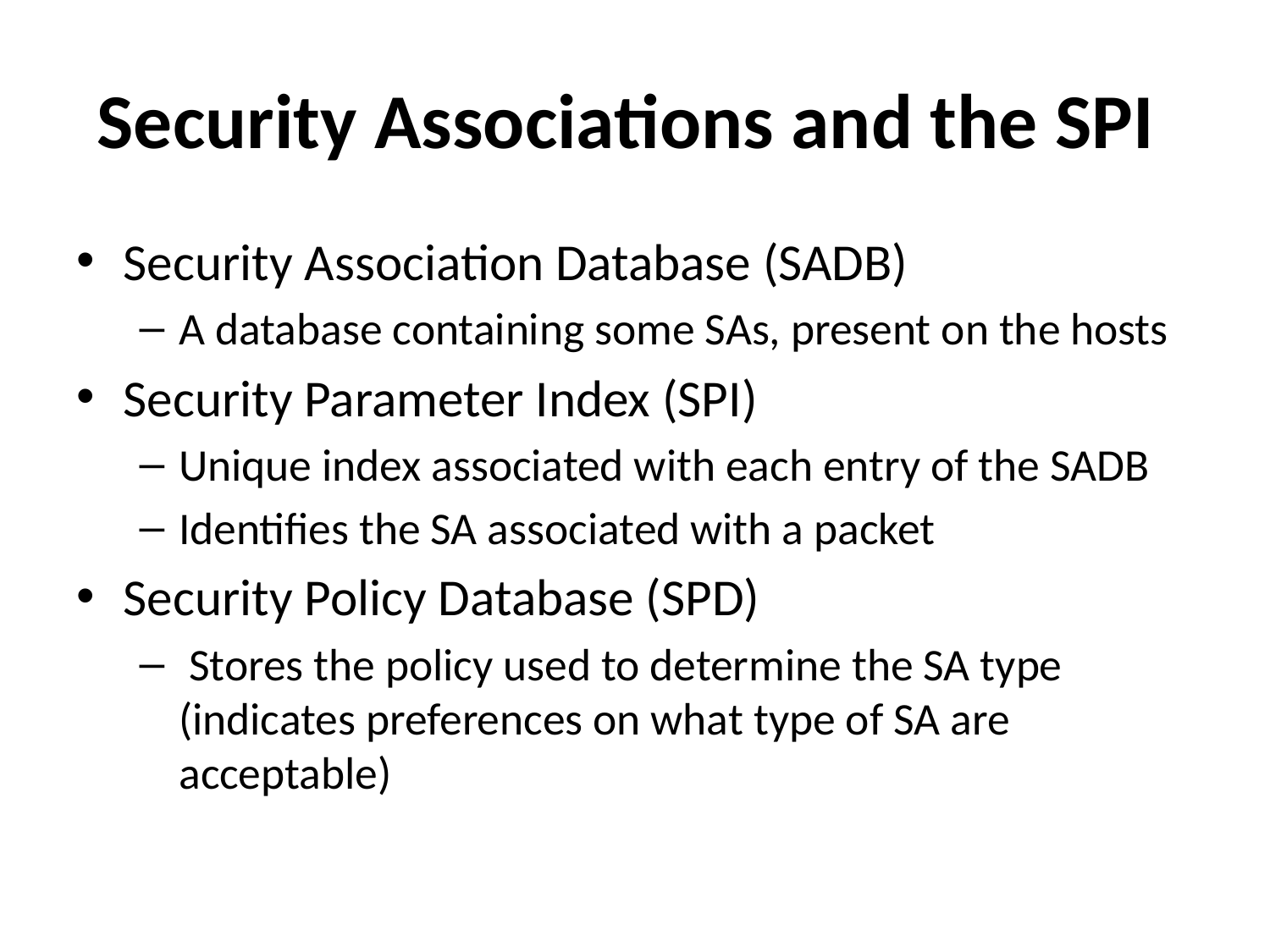

# Security Associations and the SPI
Security Association Database (SADB)
A database containing some SAs, present on the hosts
Security Parameter Index (SPI)
Unique index associated with each entry of the SADB
Identifies the SA associated with a packet
Security Policy Database (SPD)
 Stores the policy used to determine the SA type (indicates preferences on what type of SA are acceptable)